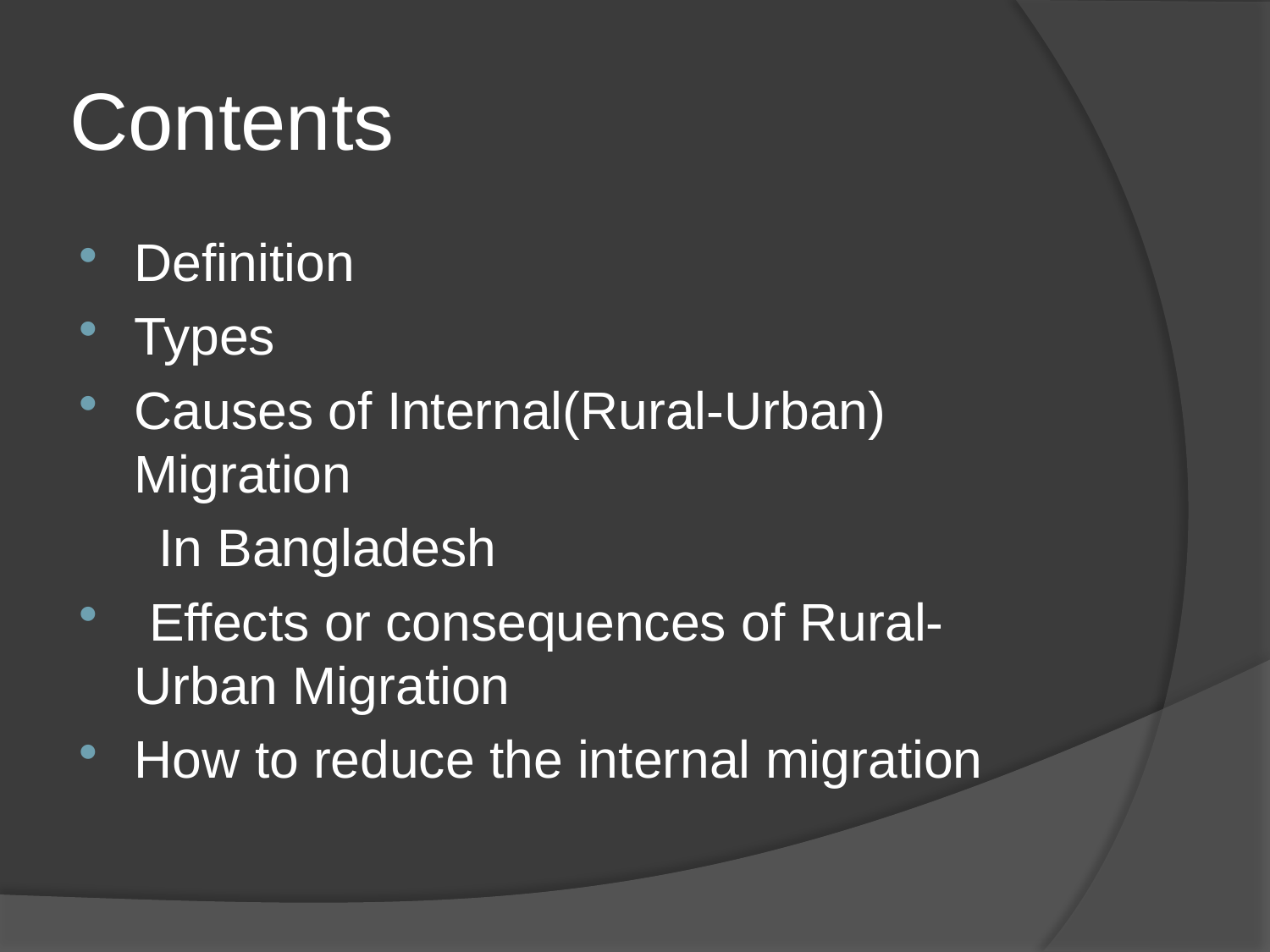

# Contents
Definition
Types
Causes of Internal(Rural-Urban) Migration
     In Bangladesh
 Effects or consequences of Rural-Urban Migration
How to reduce the internal migration